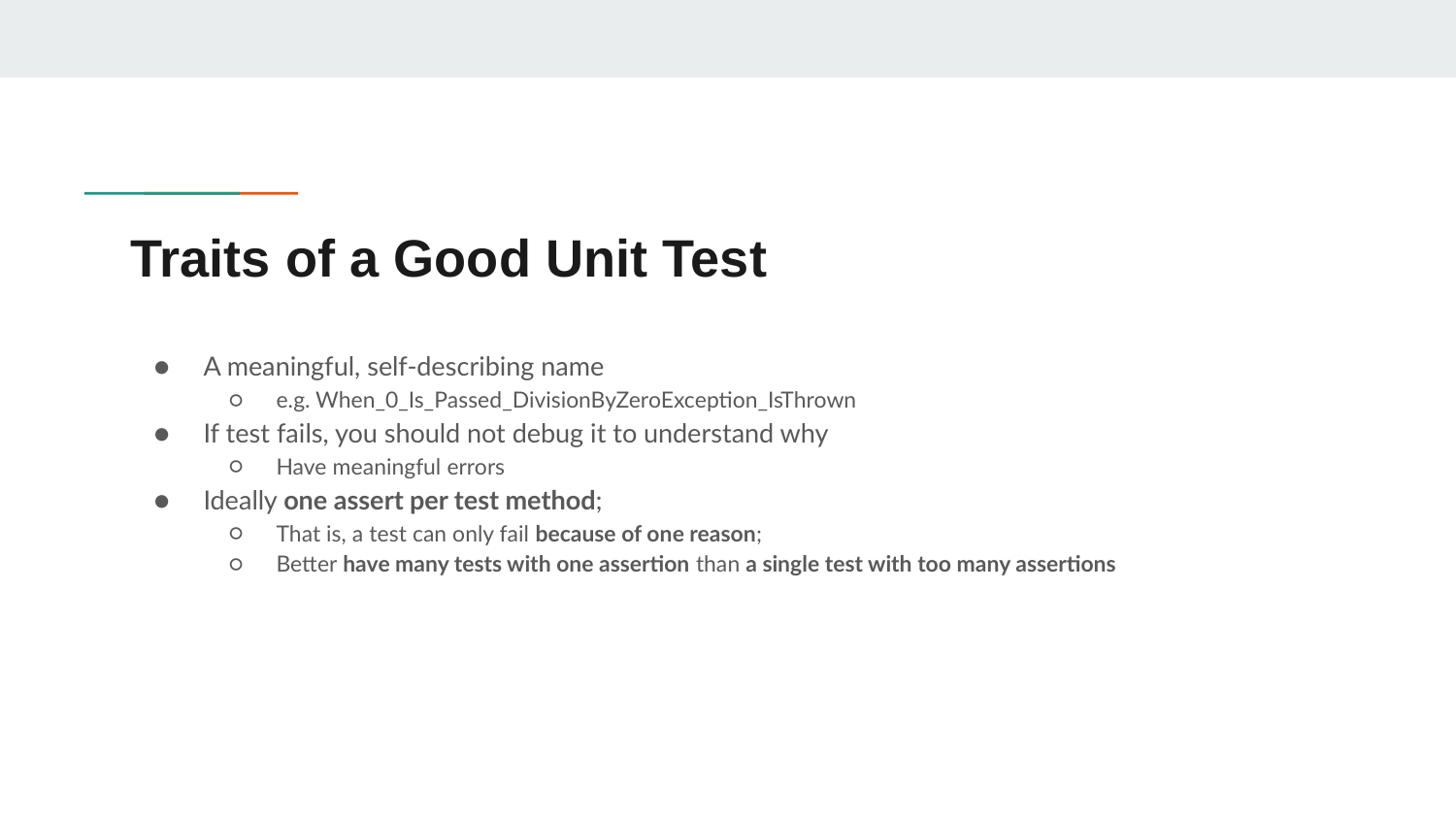

# Traits of a Good Unit Test
A meaningful, self-describing name
e.g. When_0_Is_Passed_DivisionByZeroException_IsThrown
If test fails, you should not debug it to understand why
Have meaningful errors
Ideally one assert per test method;
That is, a test can only fail because of one reason;
Better have many tests with one assertion than a single test with too many assertions